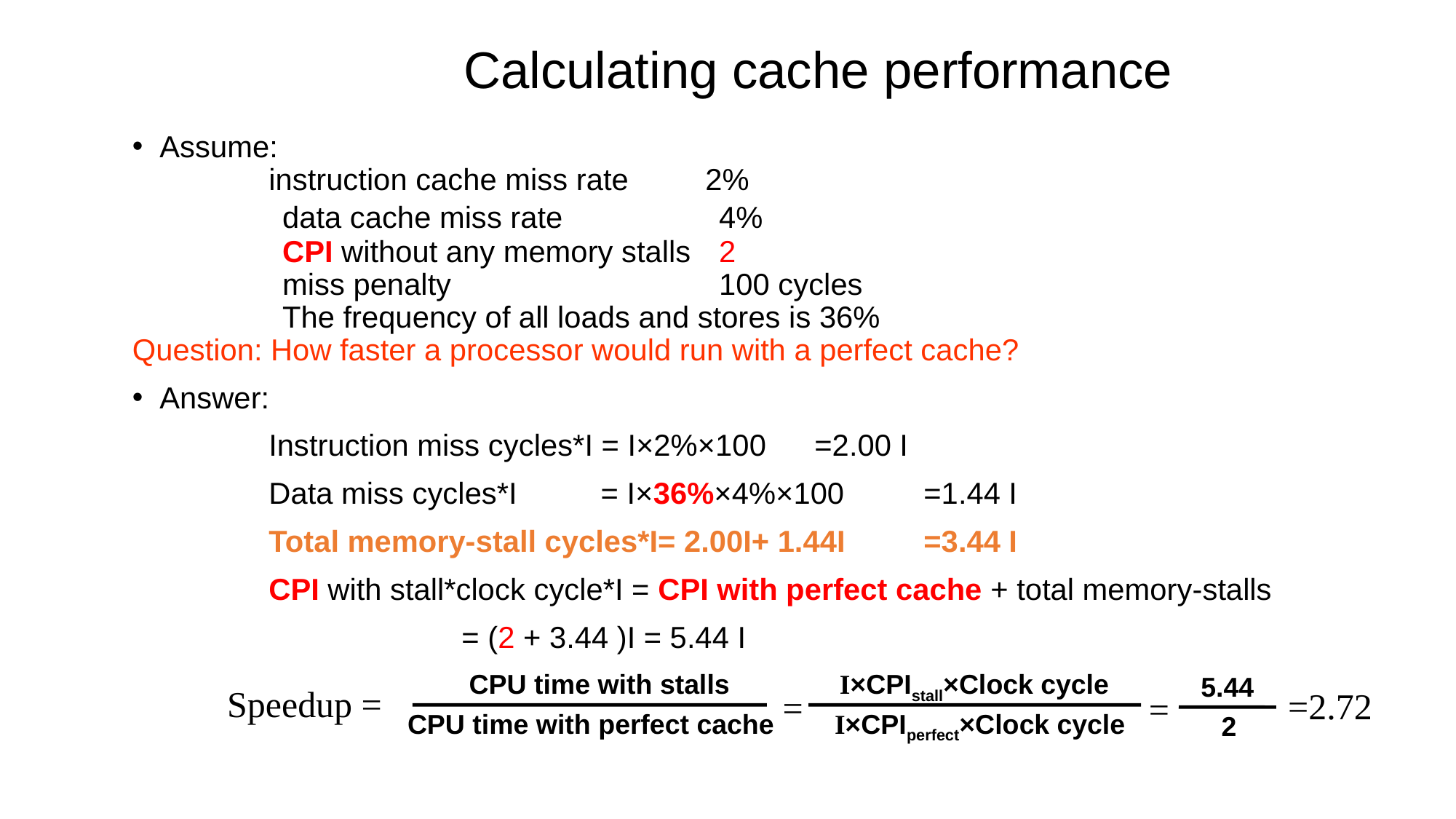

# Calculating cache performance
Assume:
		instruction cache miss rate 	2%
  		data cache miss rate 		4%
		CPI without any memory stalls	2
		miss penalty			100 cycles
		The frequency of all loads and stores is 36%
Question: How faster a processor would run with a perfect cache?
Answer:
		Instruction miss cycles*I = I×2%×100	=2.00 I
		Data miss cycles*I          = I×36%×4%×100	=1.44 I
		Total memory-stall cycles*I= 2.00I+ 1.44I	=3.44 I
		CPI with stall*clock cycle*I = CPI with perfect cache + total memory-stalls
			          = (2 + 3.44 )I = 5.44 I
CPU time with stalls
CPU time with perfect cache

I×CPIstall×Clock cycle
I×CPIperfect×Clock cycle

=
5.44
2

=2.72
Speedup =
=